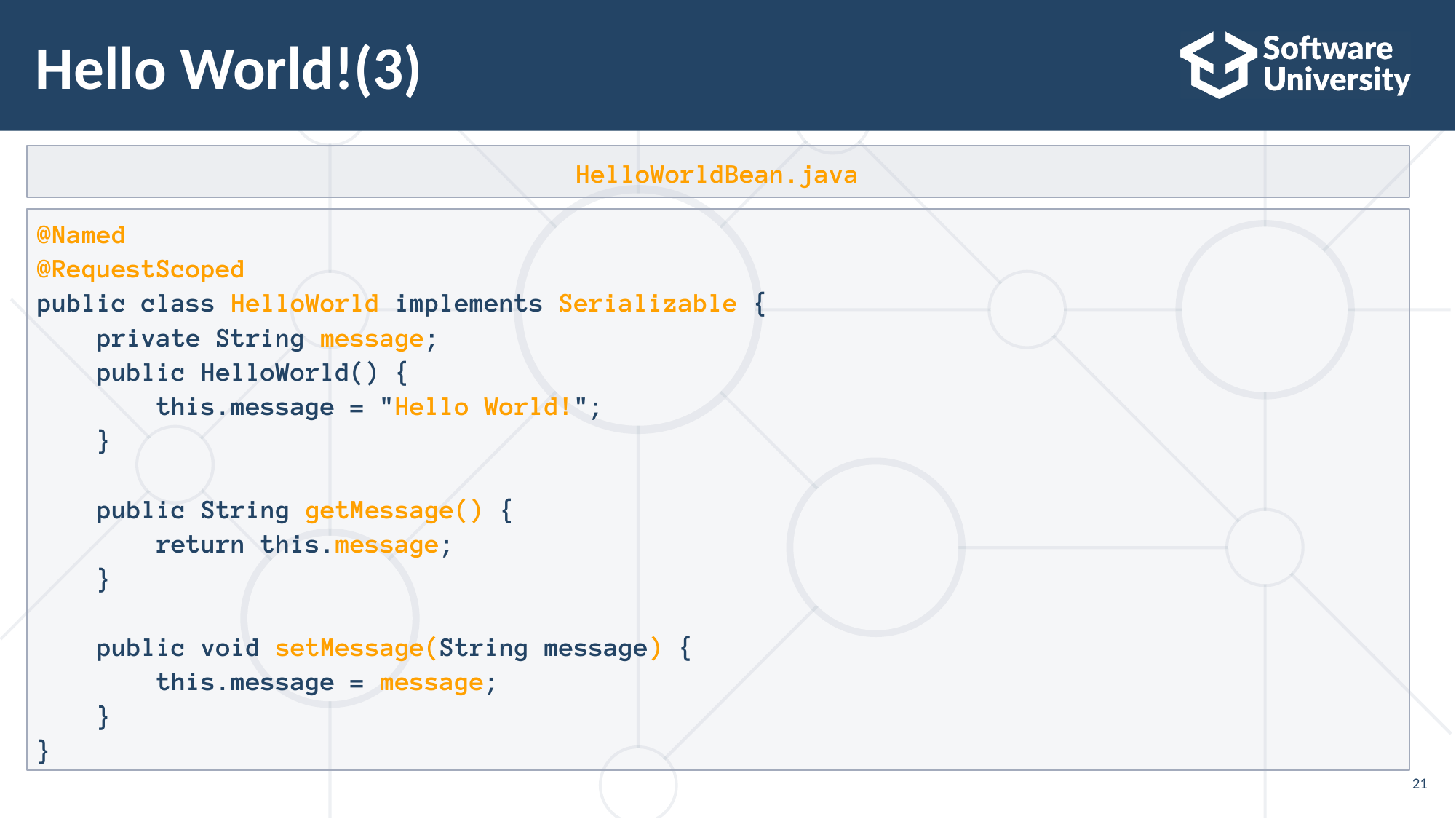

# Hello World!(3)
HelloWorldBean.java
@Named
@RequestScoped
public class HelloWorld implements Serializable {
    private String message;
    public HelloWorld() {
        this.message = "Hello World!";
    }

    public String getMessage() {
        return this.message;
    }

    public void setMessage(String message) {
        this.message = message;
    }
}
21